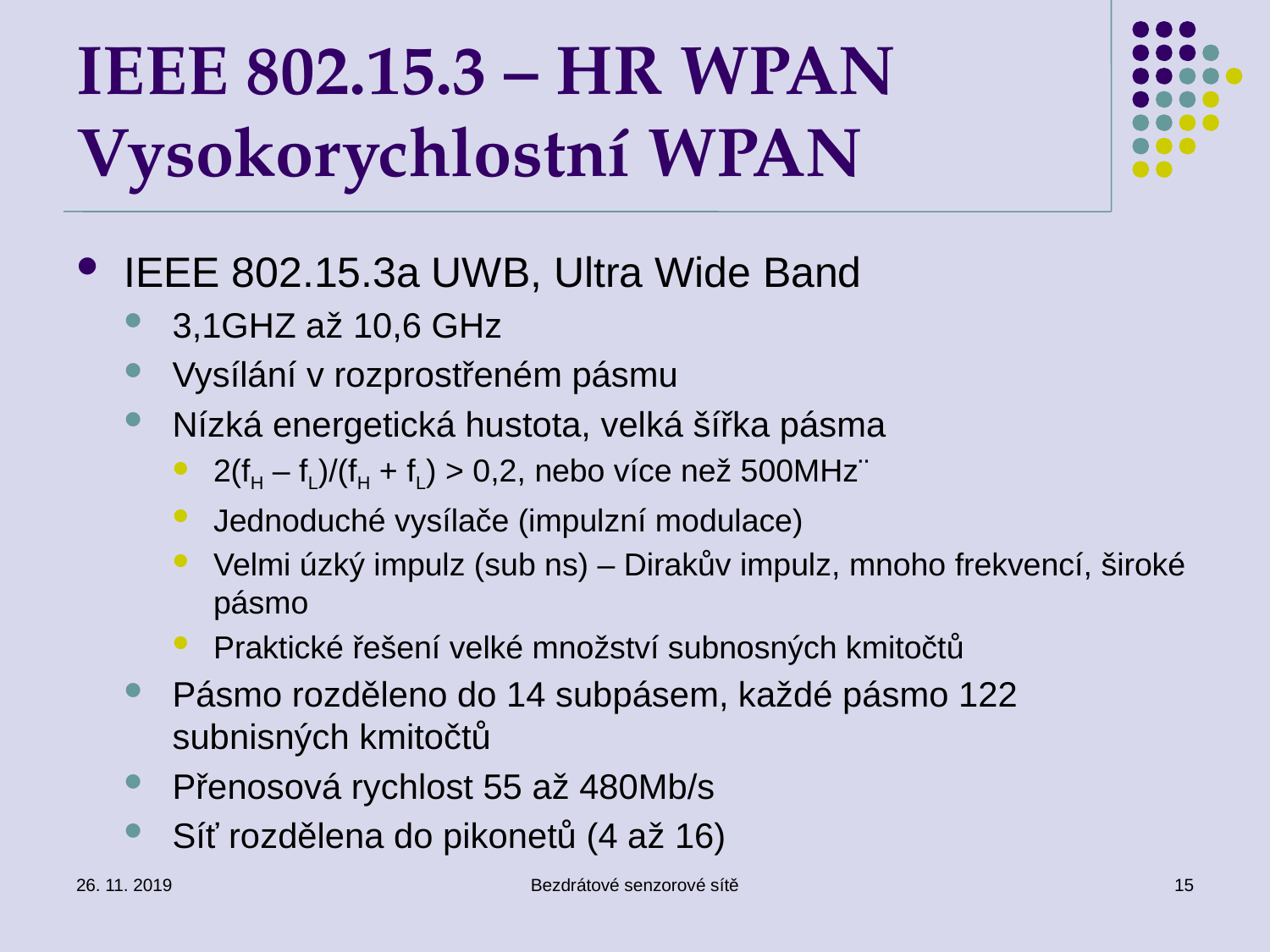

# IEEE 802.15.3 – HR WPAN Vysokorychlostní WPAN
IEEE 802.15.3a UWB, Ultra Wide Band
3,1GHZ až 10,6 GHz
Vysílání v rozprostřeném pásmu
Nízká energetická hustota, velká šířka pásma
2(fH – fL)/(fH + fL) > 0,2, nebo více než 500MHz¨
Jednoduché vysílače (impulzní modulace)
Velmi úzký impulz (sub ns) – Dirakův impulz, mnoho frekvencí, široké pásmo
Praktické řešení velké množství subnosných kmitočtů
Pásmo rozděleno do 14 subpásem, každé pásmo 122 subnisných kmitočtů
Přenosová rychlost 55 až 480Mb/s
Síť rozdělena do pikonetů (4 až 16)

26. 11. 2019
Bezdrátové senzorové sítě
15